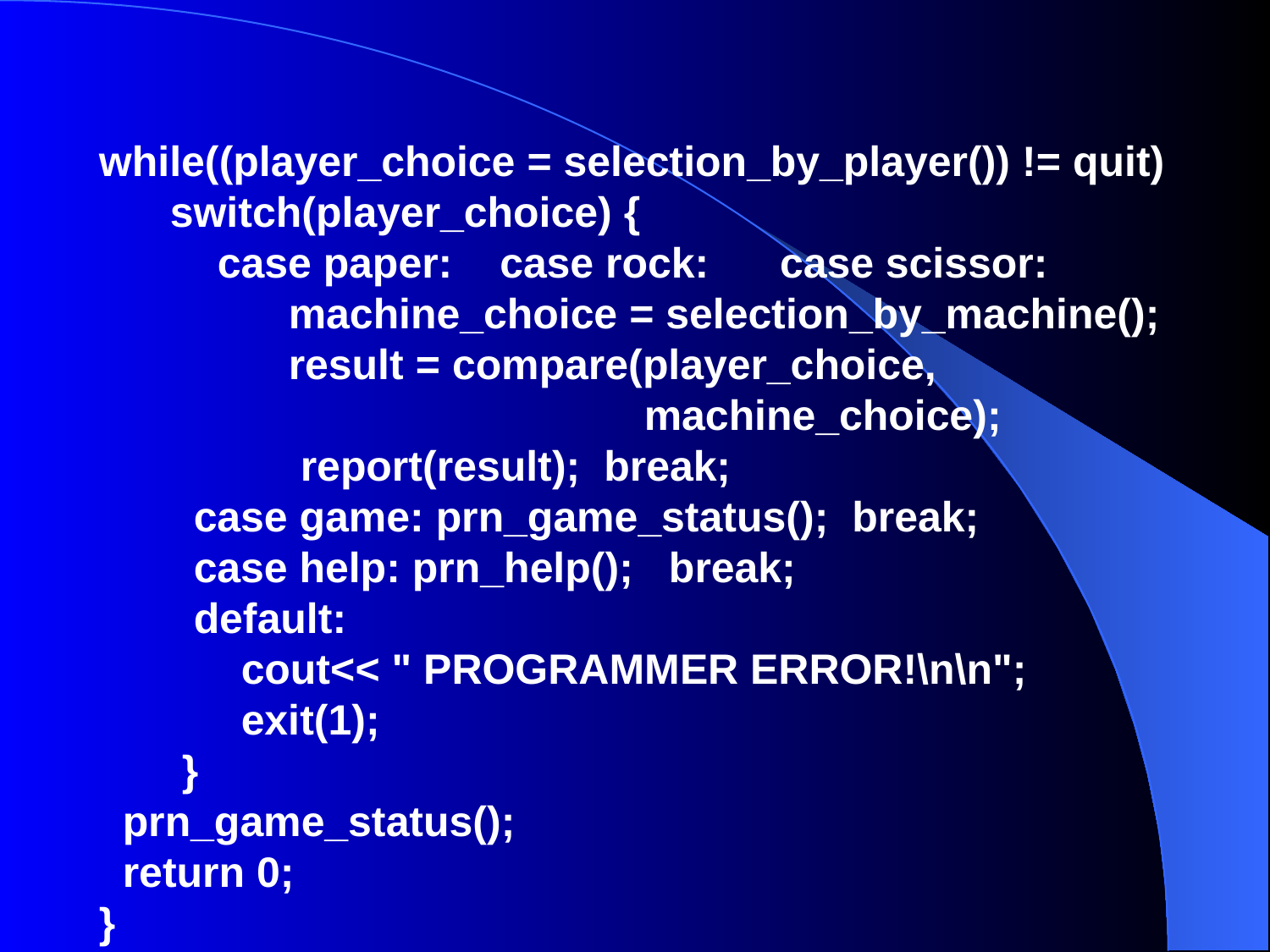

while((player_choice = selection_by_player()) != quit)
      switch(player_choice) {
          case paper:    case rock:      case scissor:
                machine_choice = selection_by_machine();
                result = compare(player_choice,
                                              machine_choice);
                 report(result);  break;
        case game: prn_game_status();  break;
        case help: prn_help();   break;
        default:
            cout<< " PROGRAMMER ERROR!\n\n";
            exit(1);
       }
  prn_game_status();
  return 0;
}